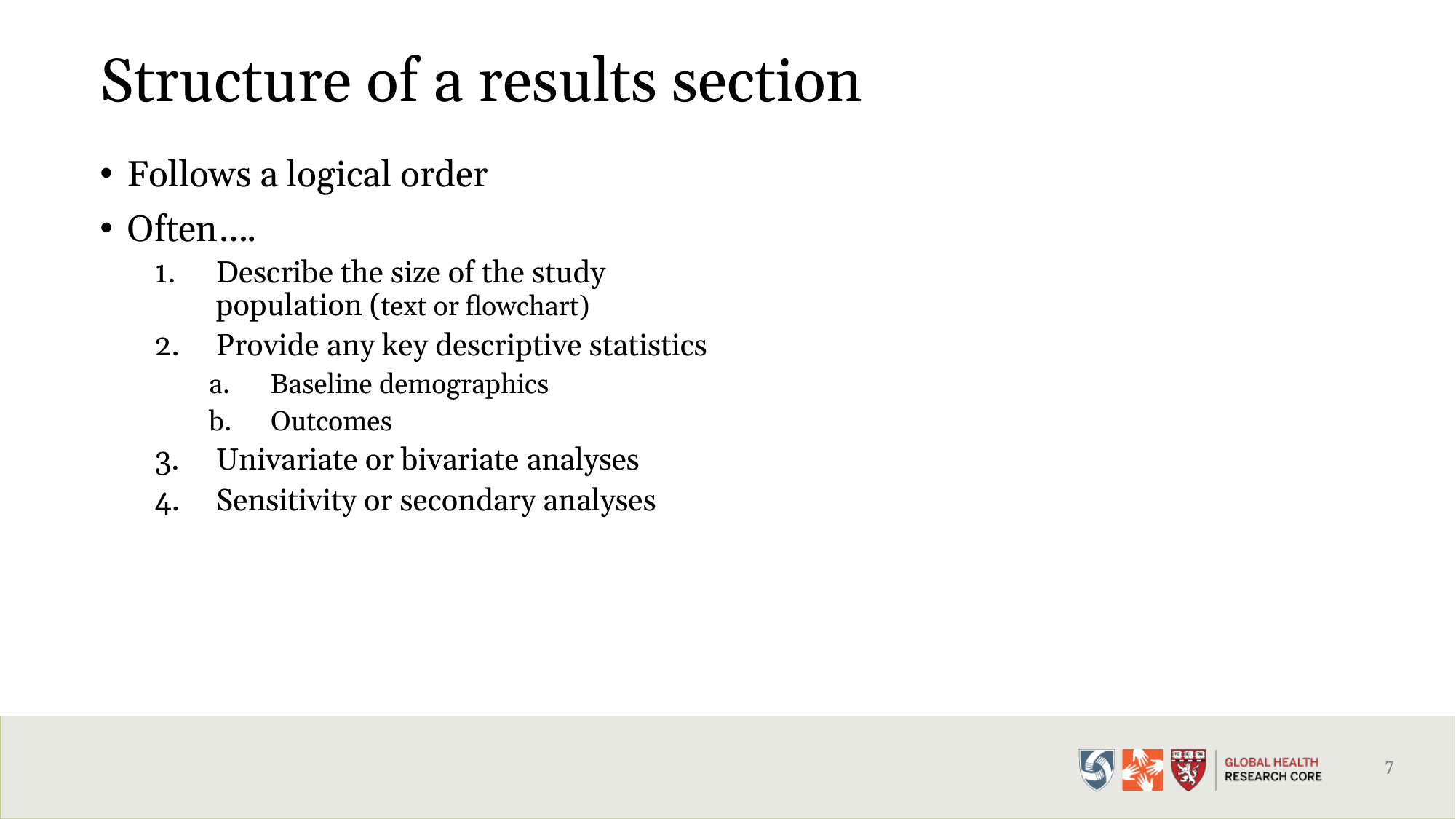

# Structure of a results section
Follows a logical order
Often….
Describe the size of the study population (text or flowchart)
Provide any key descriptive statistics
Baseline demographics
Outcomes
Univariate or bivariate analyses
Sensitivity or secondary analyses